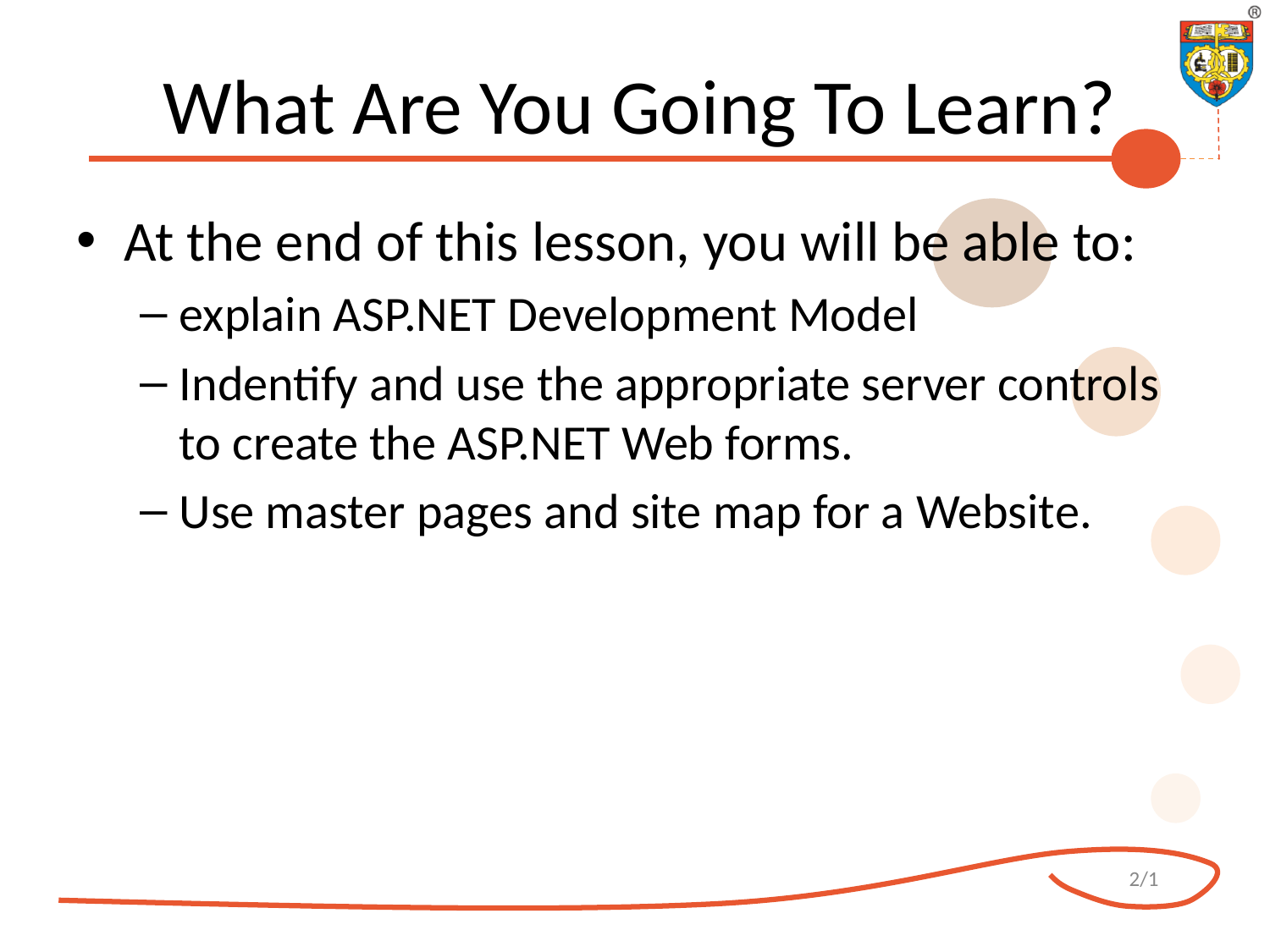

# What Are You Going To Learn?
At the end of this lesson, you will be able to:
explain ASP.NET Development Model
Indentify and use the appropriate server controls to create the ASP.NET Web forms.
Use master pages and site map for a Website.